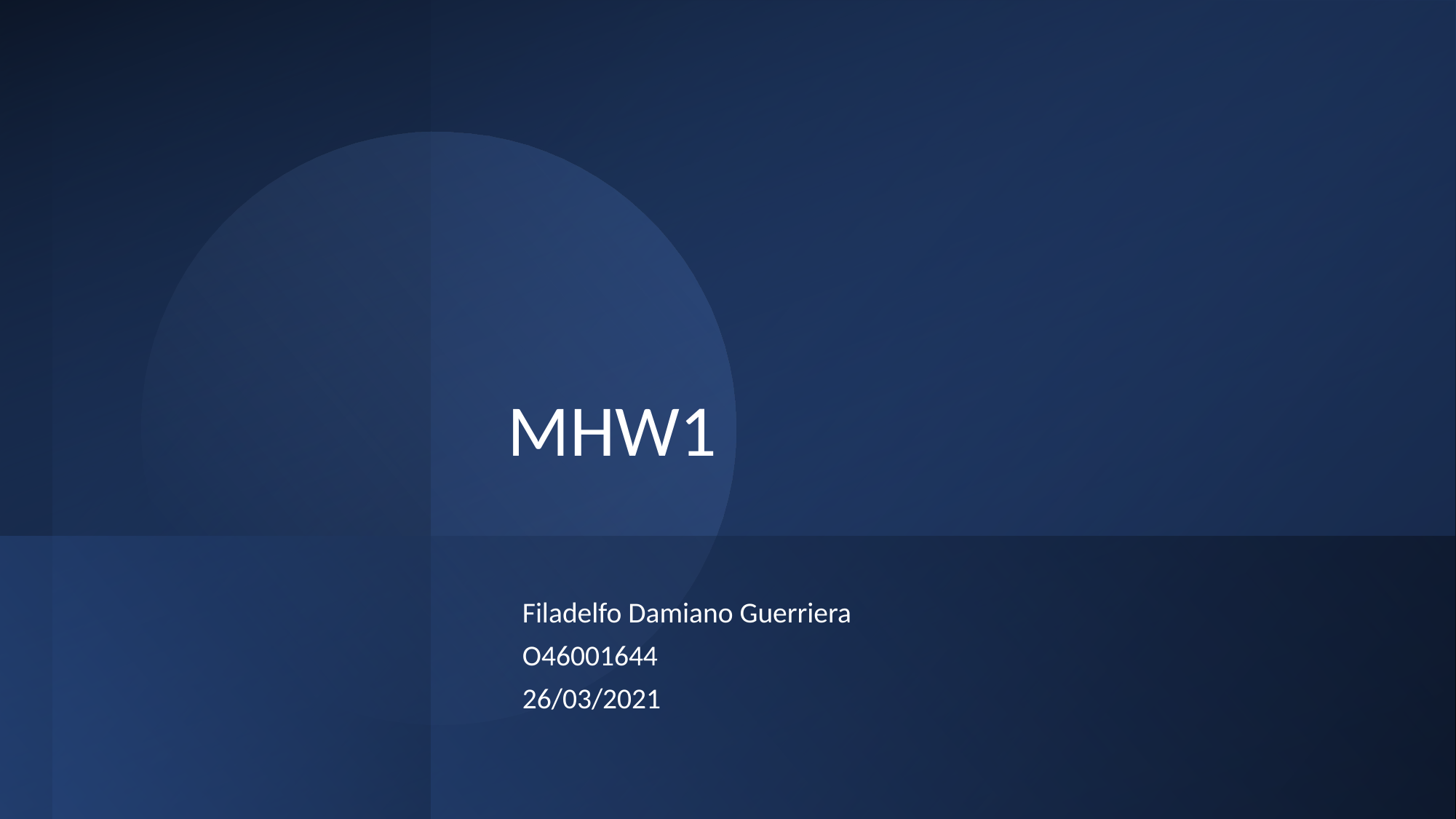

# MHW1

Filadelfo Damiano Guerriera
O46001644
26/03/2021